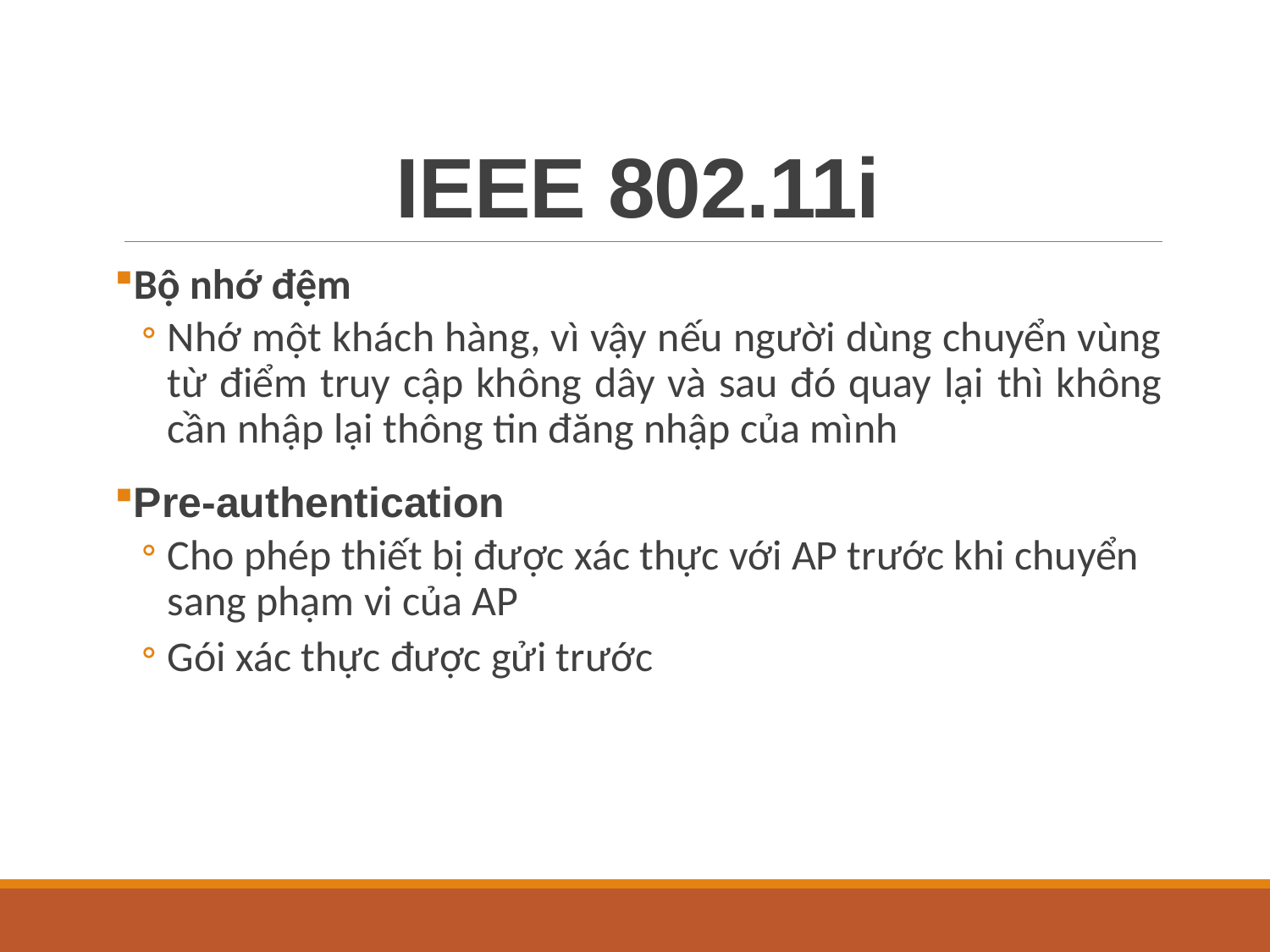

# IEEE 802.11i
Bộ nhớ đệm
Nhớ một khách hàng, vì vậy nếu người dùng chuyển vùng từ điểm truy cập không dây và sau đó quay lại thì không cần nhập lại thông tin đăng nhập của mình
Pre-authentication
Cho phép thiết bị được xác thực với AP trước khi chuyển sang phạm vi của AP
Gói xác thực được gửi trước